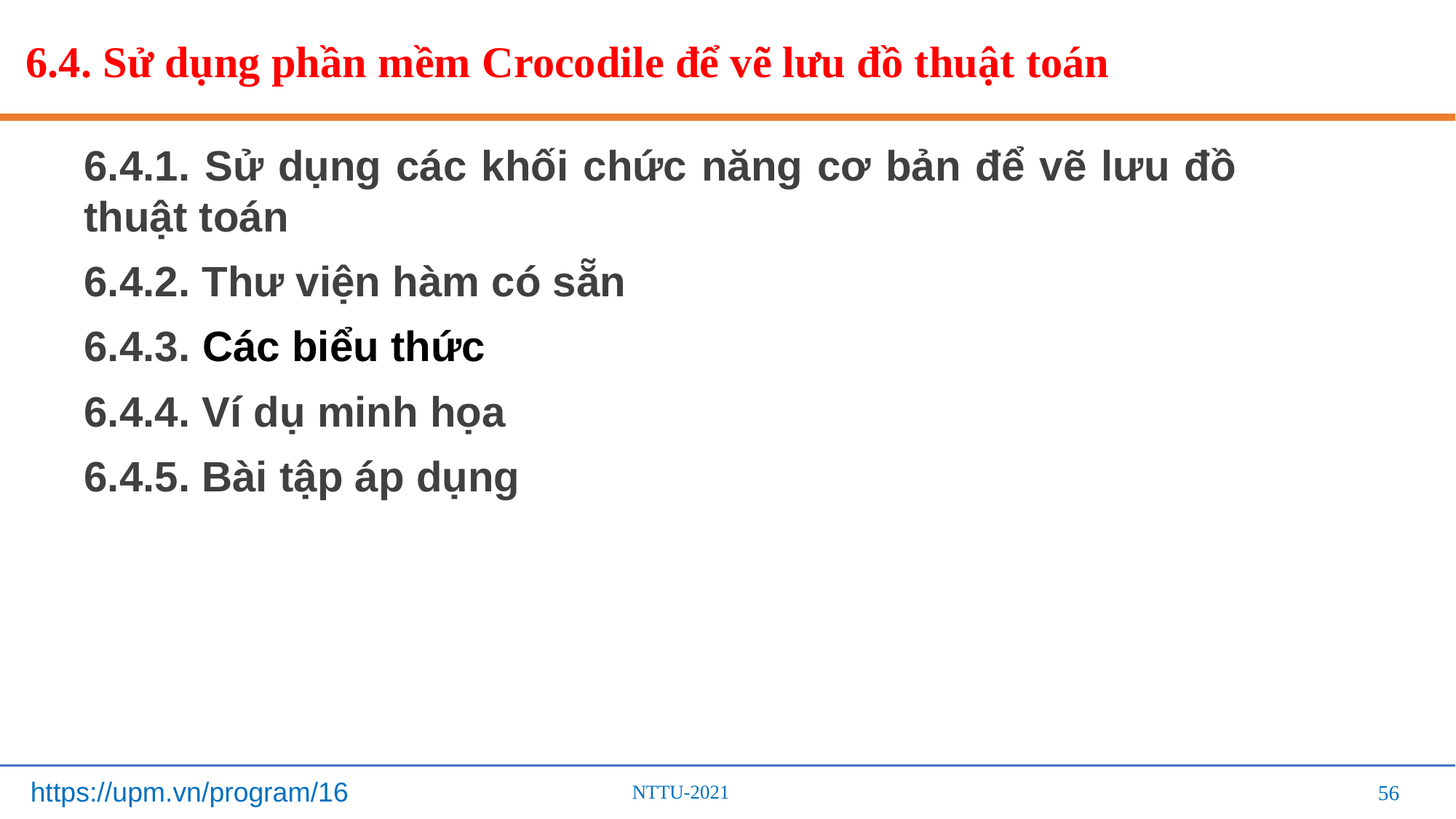

# 6.4. Sử dụng phần mềm Crocodile để vẽ lưu đồ thuật toán
6.4.1. Sử dụng các khối chức năng cơ bản để vẽ lưu đồ thuật toán
6.4.2. Thư viện hàm có sẵn
6.4.3. Các biểu thức
6.4.4. Ví dụ minh họa
6.4.5. Bài tập áp dụng

56
56